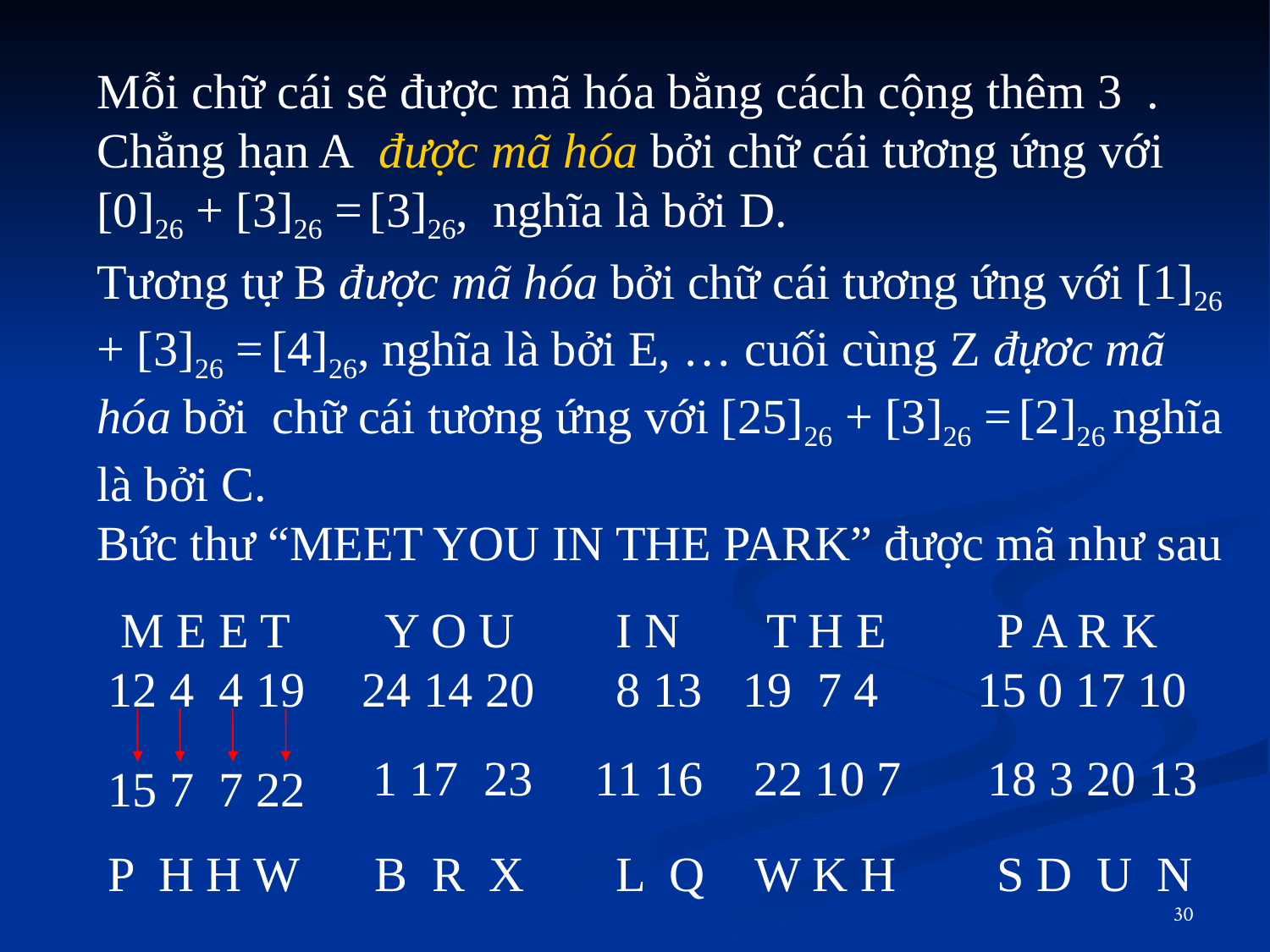

Mỗi chữ cái sẽ được mã hóa bằng cách cộng thêm 3  . Chẳng hạn A  được mã hóa bởi chữ cái tương ứng với [0]26 + [3]26 = [3]26,  nghĩa là bởi D.
Tương tự B được mã hóa bởi chữ cái tương ứng với [1]26 + [3]26 = [4]26, nghĩa là bởi E, … cuối cùng Z đựơc mã hóa bởi  chữ cái tương ứng với [25]26 + [3]26 = [2]26 nghĩa là bởi C.
Bức thư “MEET YOU IN THE PARK” được mã như sau

 M E E T	  Y O U 	I N 	  T H E 	P A R K
12 4  4 19	24 14 20	8 13	19  7 4        15 0 17 10

1 17  23     11 16	22 10 7       18 3 20 13
15 7  7 22
P  H H W	 B  R  X	L  Q	 W K H	S D  U  N
30